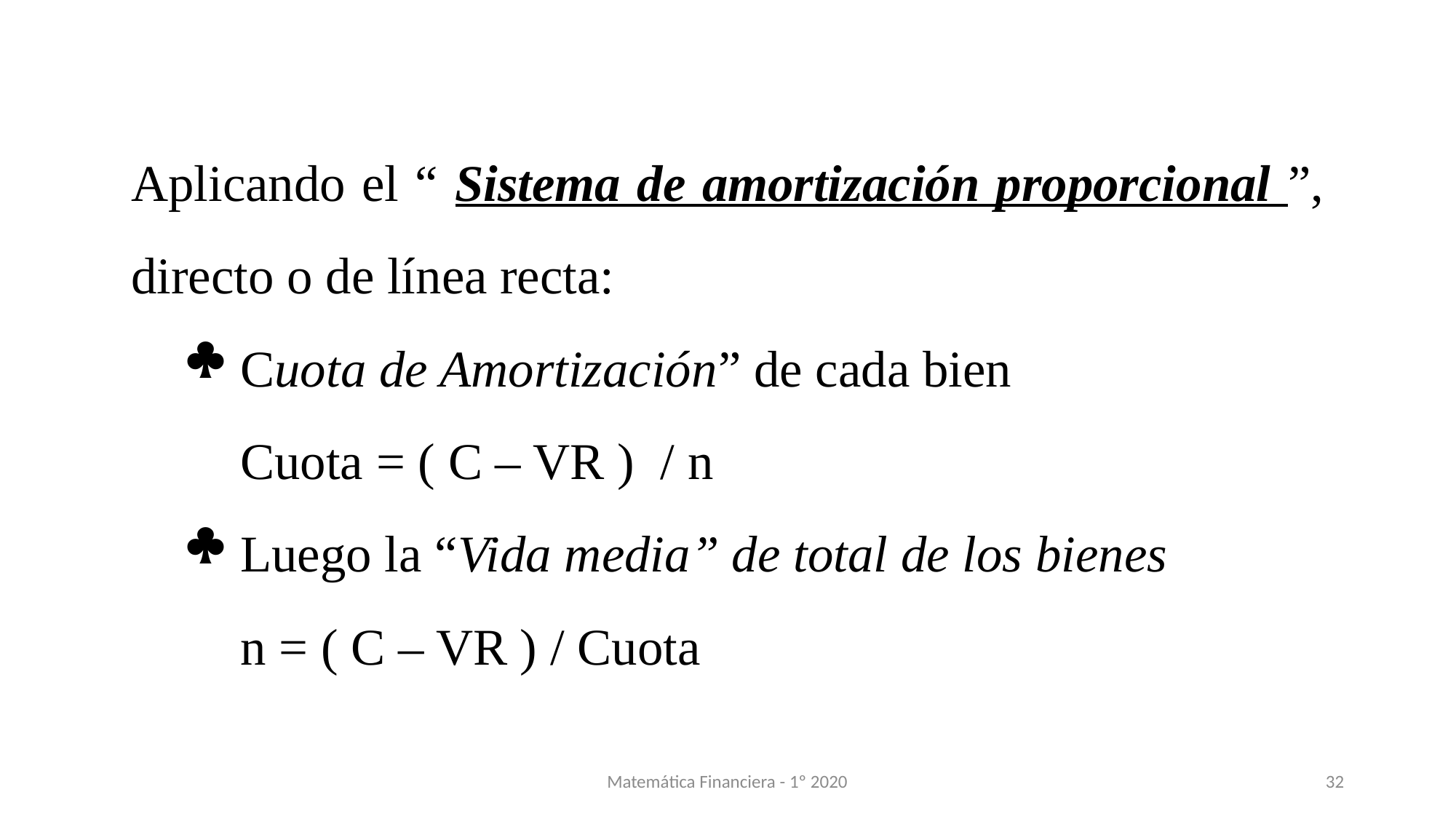

Aplicando el “ Sistema de amortización proporcional ”, directo o de línea recta:
Cuota de Amortización” de cada bien
	Cuota = ( C – VR )  / n
Luego la “Vida media” de total de los bienes
	n = ( C – VR ) / Cuota
Matemática Financiera - 1º 2020
32